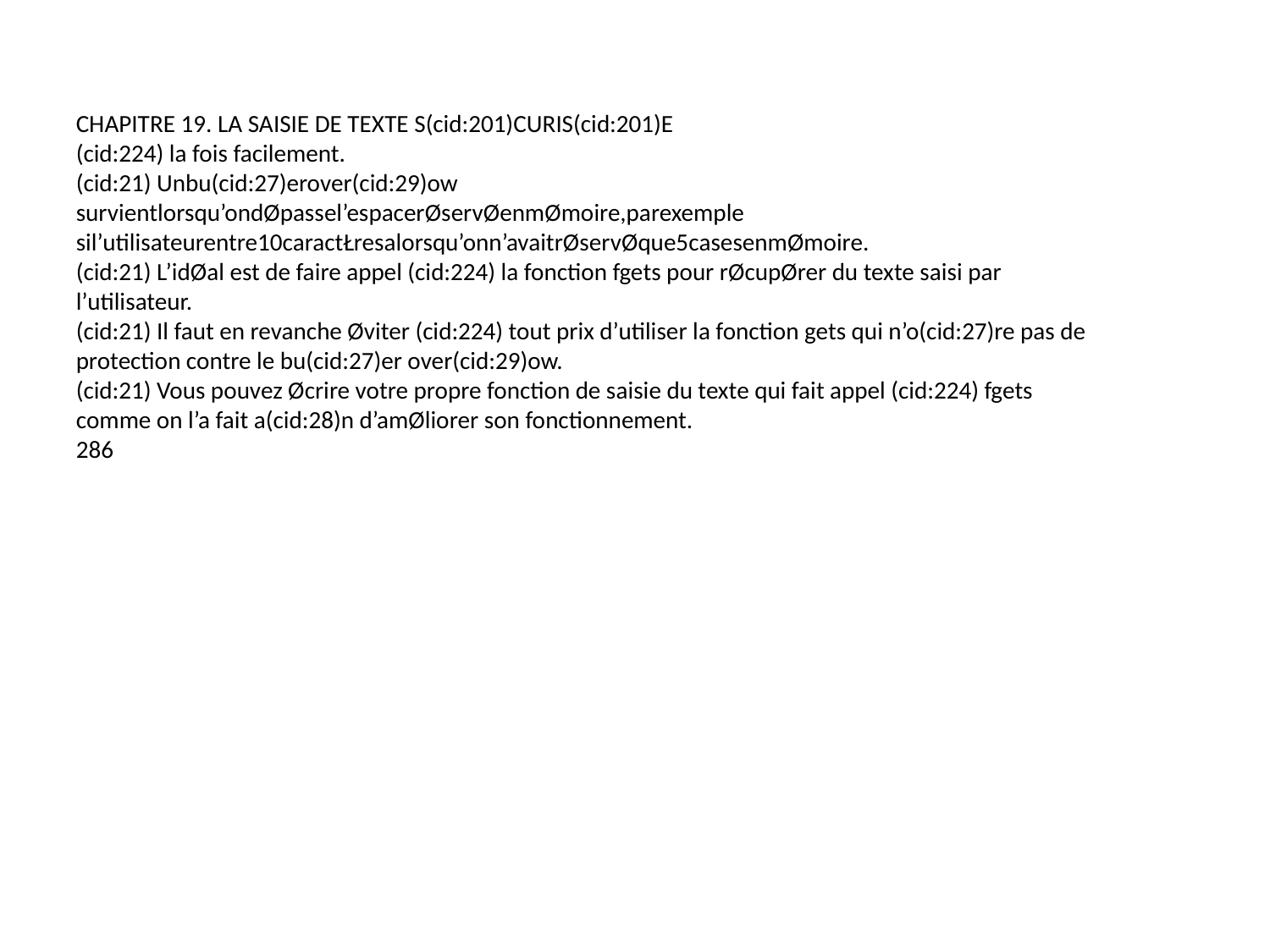

CHAPITRE 19. LA SAISIE DE TEXTE S(cid:201)CURIS(cid:201)E
(cid:224) la fois facilement.
(cid:21) Unbu(cid:27)erover(cid:29)ow survientlorsqu’ondØpassel’espacerØservØenmØmoire,parexemple
sil’utilisateurentre10caractŁresalorsqu’onn’avaitrØservØque5casesenmØmoire.
(cid:21) L’idØal est de faire appel (cid:224) la fonction fgets pour rØcupØrer du texte saisi par
l’utilisateur.
(cid:21) Il faut en revanche Øviter (cid:224) tout prix d’utiliser la fonction gets qui n’o(cid:27)re pas de
protection contre le bu(cid:27)er over(cid:29)ow.
(cid:21) Vous pouvez Øcrire votre propre fonction de saisie du texte qui fait appel (cid:224) fgets
comme on l’a fait a(cid:28)n d’amØliorer son fonctionnement.
286